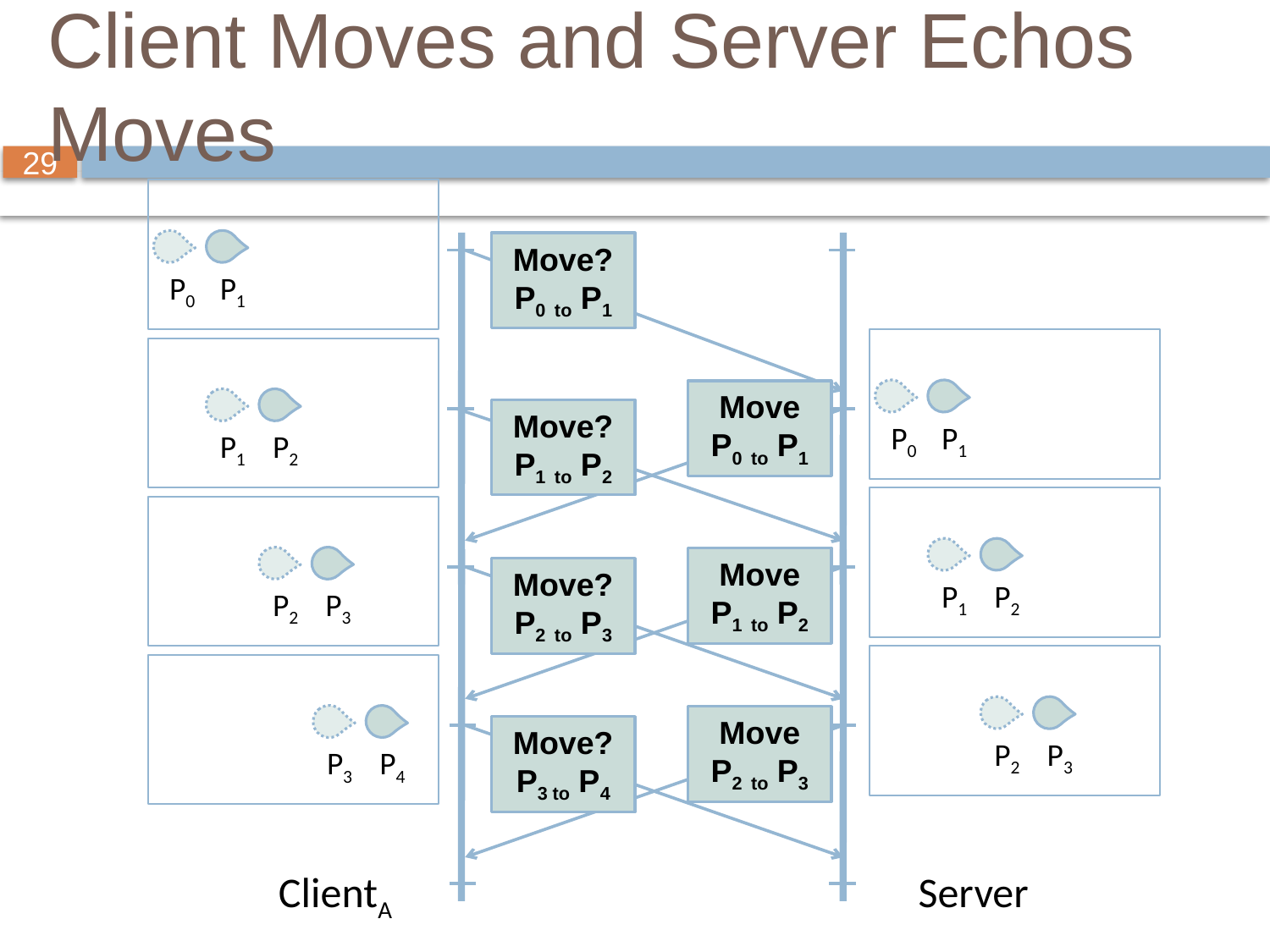

# Client Moves and Server Echos Moves

P0
P1
Move?
P0 to P1

P0
P1

P1
P2
Move
P0 to P1
Move?
P1 to P2

P2
P1

P2
P3
Move
P1 to P2
Move?
P2 to P3

P2
P3

P3
P4
Move
P2 to P3
Move?
P3 to P4
ClientA
Server